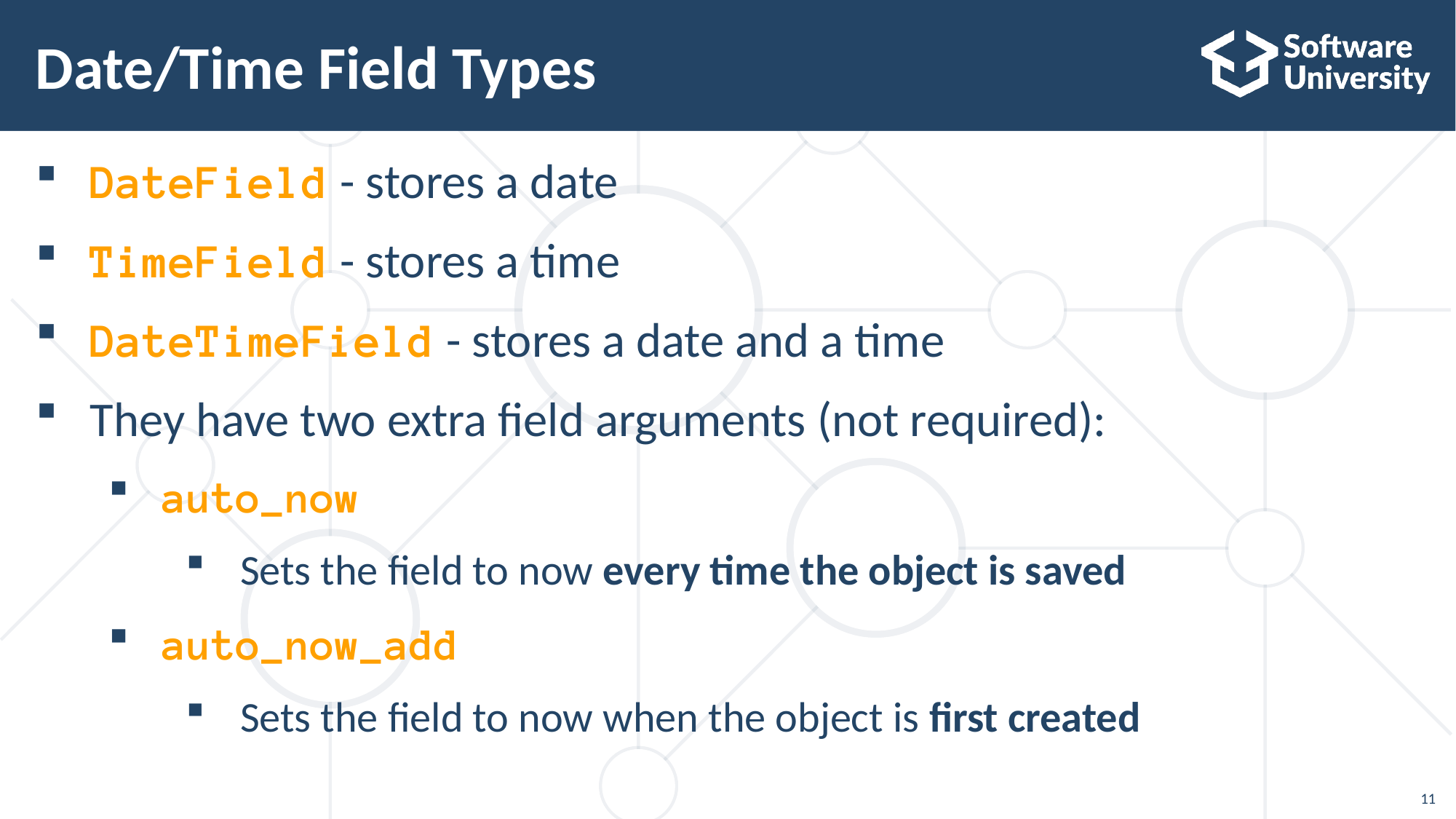

# Date/Time Field Types
DateField - stores a date
TimeField - stores a time
DateTimeField - stores a date and a time
They have two extra field arguments (not required):
auto_now
Sets the field to now every time the object is saved
auto_now_add
Sets the field to now when the object is first created
11